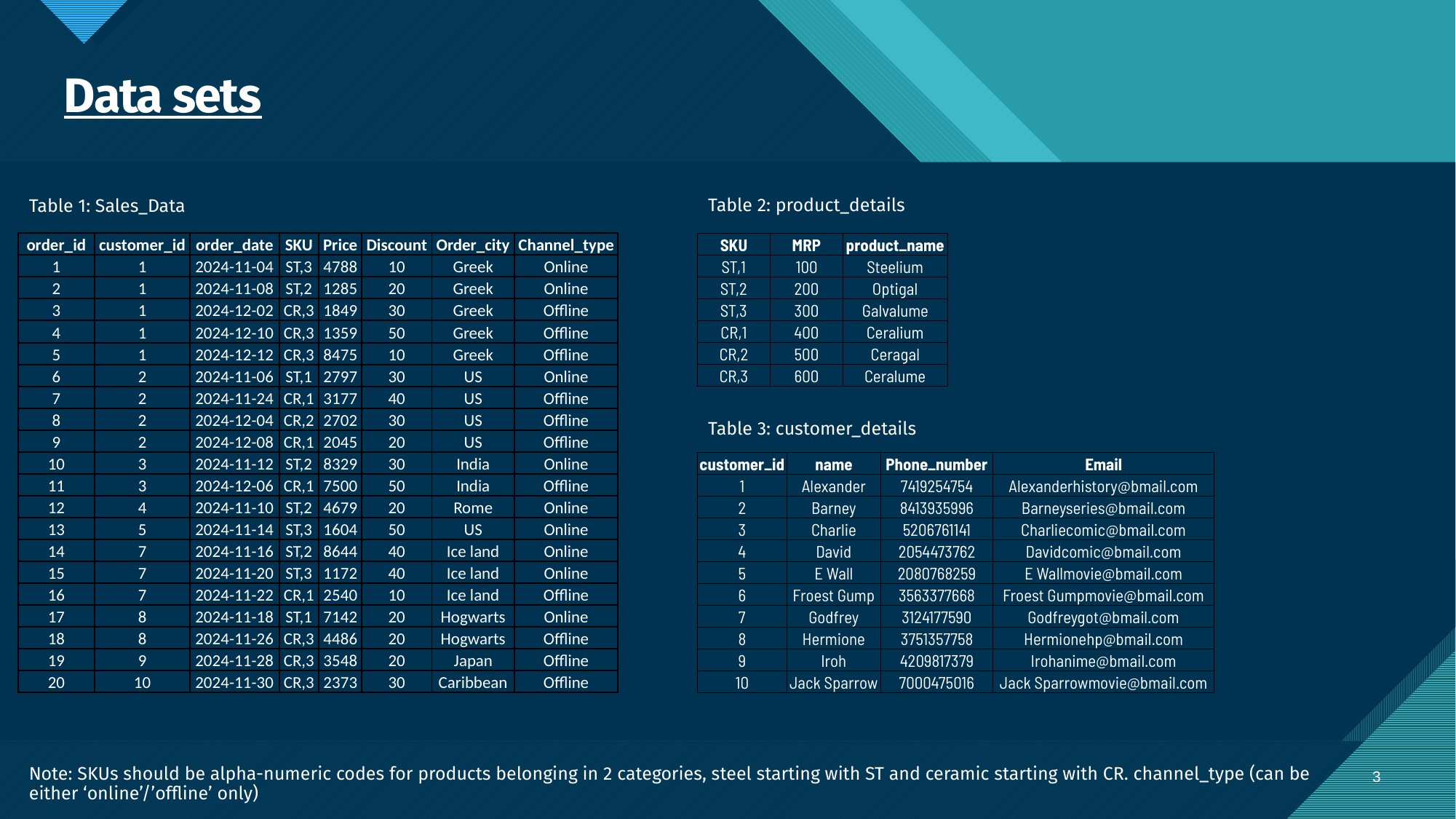

# Data sets
Table 2: product_details
Table 1: Sales_Data
| order\_id | customer\_id | order\_date | SKU | Price | Discount | Order\_city | Channel\_type |
| --- | --- | --- | --- | --- | --- | --- | --- |
| 1 | 1 | 2024-11-04 | ST,3 | 4788 | 10 | Greek | Online |
| 2 | 1 | 2024-11-08 | ST,2 | 1285 | 20 | Greek | Online |
| 3 | 1 | 2024-12-02 | CR,3 | 1849 | 30 | Greek | Offline |
| 4 | 1 | 2024-12-10 | CR,3 | 1359 | 50 | Greek | Offline |
| 5 | 1 | 2024-12-12 | CR,3 | 8475 | 10 | Greek | Offline |
| 6 | 2 | 2024-11-06 | ST,1 | 2797 | 30 | US | Online |
| 7 | 2 | 2024-11-24 | CR,1 | 3177 | 40 | US | Offline |
| 8 | 2 | 2024-12-04 | CR,2 | 2702 | 30 | US | Offline |
| 9 | 2 | 2024-12-08 | CR,1 | 2045 | 20 | US | Offline |
| 10 | 3 | 2024-11-12 | ST,2 | 8329 | 30 | India | Online |
| 11 | 3 | 2024-12-06 | CR,1 | 7500 | 50 | India | Offline |
| 12 | 4 | 2024-11-10 | ST,2 | 4679 | 20 | Rome | Online |
| 13 | 5 | 2024-11-14 | ST,3 | 1604 | 50 | US | Online |
| 14 | 7 | 2024-11-16 | ST,2 | 8644 | 40 | Ice land | Online |
| 15 | 7 | 2024-11-20 | ST,3 | 1172 | 40 | Ice land | Online |
| 16 | 7 | 2024-11-22 | CR,1 | 2540 | 10 | Ice land | Offline |
| 17 | 8 | 2024-11-18 | ST,1 | 7142 | 20 | Hogwarts | Online |
| 18 | 8 | 2024-11-26 | CR,3 | 4486 | 20 | Hogwarts | Offline |
| 19 | 9 | 2024-11-28 | CR,3 | 3548 | 20 | Japan | Offline |
| 20 | 10 | 2024-11-30 | CR,3 | 2373 | 30 | Caribbean | Offline |
| SKU | MRP | product\_name |
| --- | --- | --- |
| ST,1 | 100 | Steelium |
| ST,2 | 200 | Optigal |
| ST,3 | 300 | Galvalume |
| CR,1 | 400 | Ceralium |
| CR,2 | 500 | Ceragal |
| CR,3 | 600 | Ceralume |
Table 3: customer_details
| customer\_id | name | Phone\_number | Email |
| --- | --- | --- | --- |
| 1 | Alexander | 7419254754 | Alexanderhistory@bmail.com |
| 2 | Barney | 8413935996 | Barneyseries@bmail.com |
| 3 | Charlie | 5206761141 | Charliecomic@bmail.com |
| 4 | David | 2054473762 | Davidcomic@bmail.com |
| 5 | E Wall | 2080768259 | E Wallmovie@bmail.com |
| 6 | Froest Gump | 3563377668 | Froest Gumpmovie@bmail.com |
| 7 | Godfrey | 3124177590 | Godfreygot@bmail.com |
| 8 | Hermione | 3751357758 | Hermionehp@bmail.com |
| 9 | Iroh | 4209817379 | Irohanime@bmail.com |
| 10 | Jack Sparrow | 7000475016 | Jack Sparrowmovie@bmail.com |
3
Note: SKUs should be alpha-numeric codes for products belonging in 2 categories, steel starting with ST and ceramic starting with CR. channel_type (can be either ‘online’/’offline’ only)